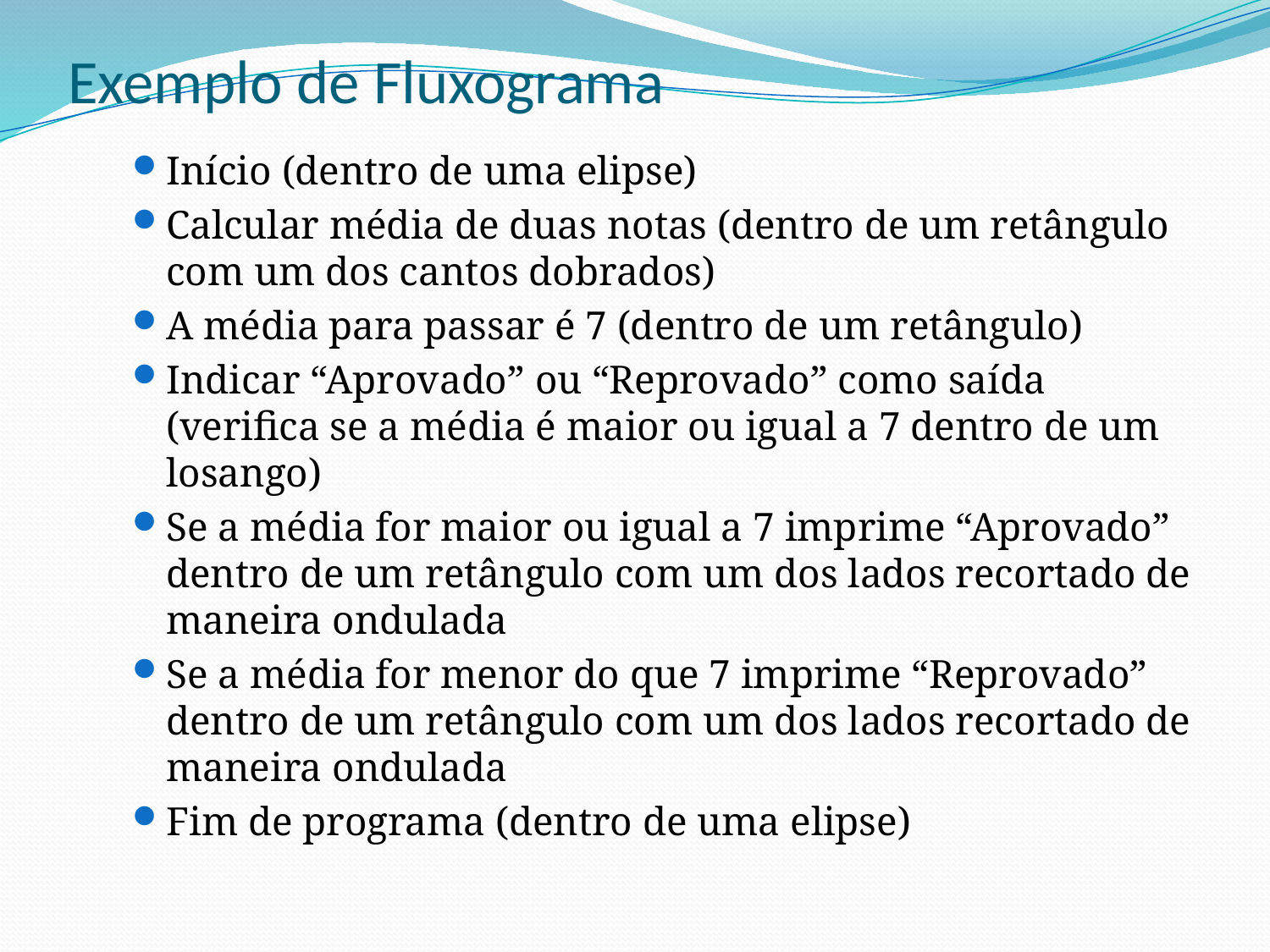

# Exemplo de Fluxograma
Início (dentro de uma elipse)
Calcular média de duas notas (dentro de um retângulo com um dos cantos dobrados)
A média para passar é 7 (dentro de um retângulo)
Indicar “Aprovado” ou “Reprovado” como saída (verifica se a média é maior ou igual a 7 dentro de um losango)
Se a média for maior ou igual a 7 imprime “Aprovado” dentro de um retângulo com um dos lados recortado de maneira ondulada
Se a média for menor do que 7 imprime “Reprovado” dentro de um retângulo com um dos lados recortado de maneira ondulada
Fim de programa (dentro de uma elipse)